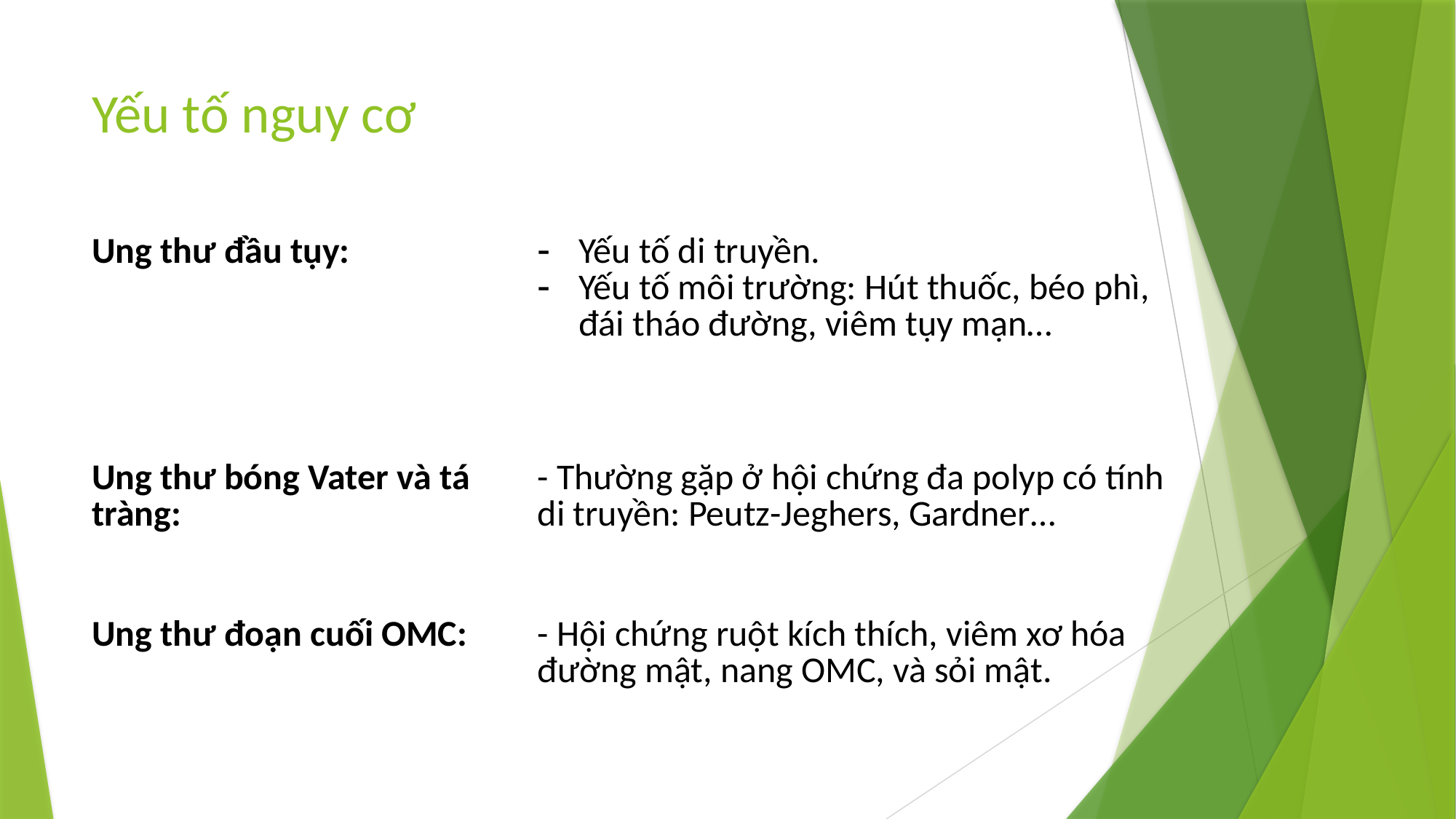

# Yếu tố nguy cơ
| Ung thư đầu tụy: | Yếu tố di truyền. Yếu tố môi trường: Hút thuốc, béo phì, đái tháo đường, viêm tụy mạn… |
| --- | --- |
| Ung thư bóng Vater và tá tràng: | - Thường gặp ở hội chứng đa polyp có tính di truyền: Peutz-Jeghers, Gardner… |
| Ung thư đoạn cuối OMC: | - Hội chứng ruột kích thích, viêm xơ hóa đường mật, nang OMC, và sỏi mật. |